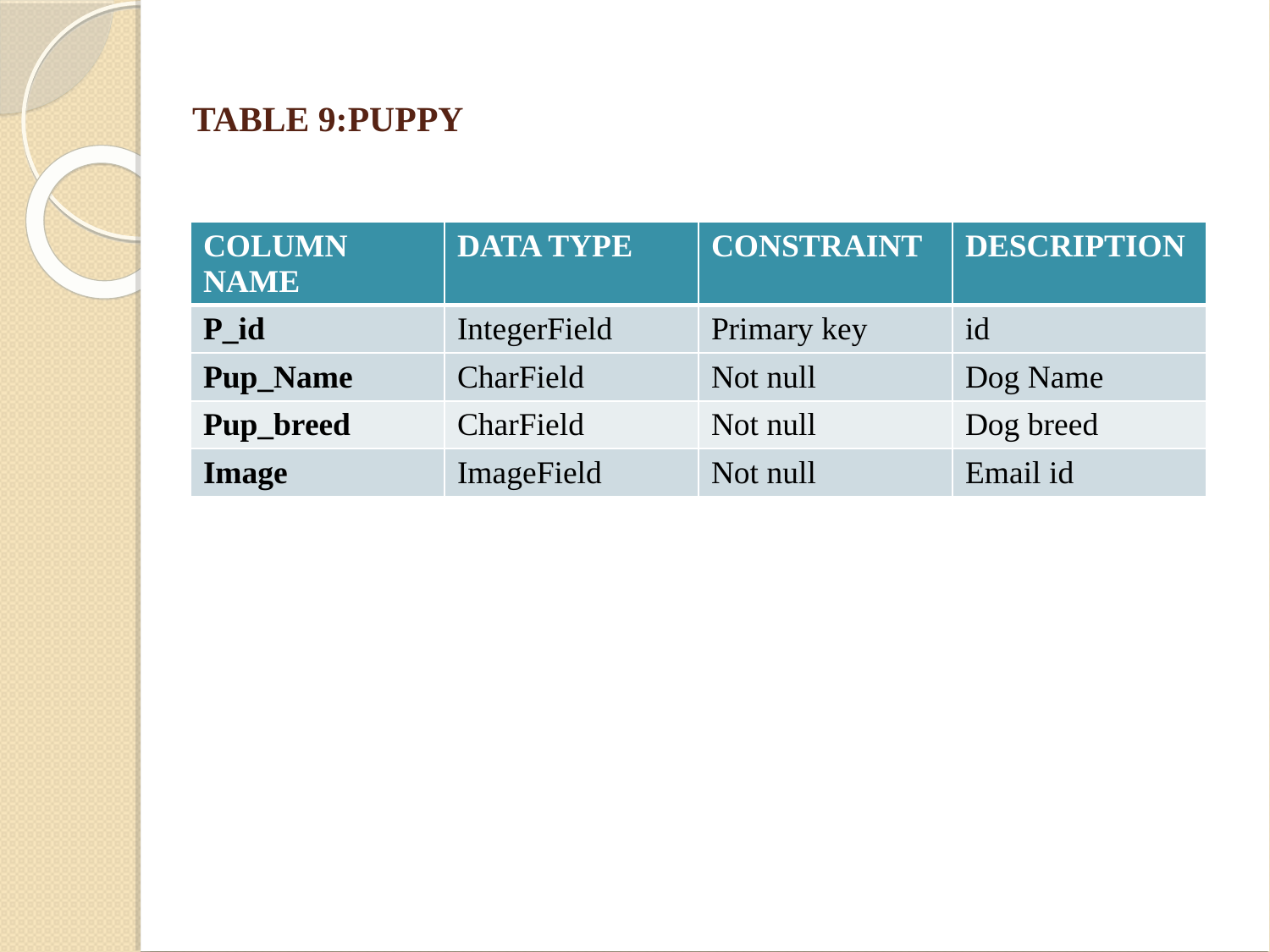

TABLE 9:PUPPY
| COLUMN NAME | DATA TYPE | CONSTRAINT | DESCRIPTION |
| --- | --- | --- | --- |
| P\_id | IntegerField | Primary key | id |
| Pup\_Name | CharField | Not null | Dog Name |
| Pup\_breed | CharField | Not null | Dog breed |
| Image | ImageField | Not null | Email id |